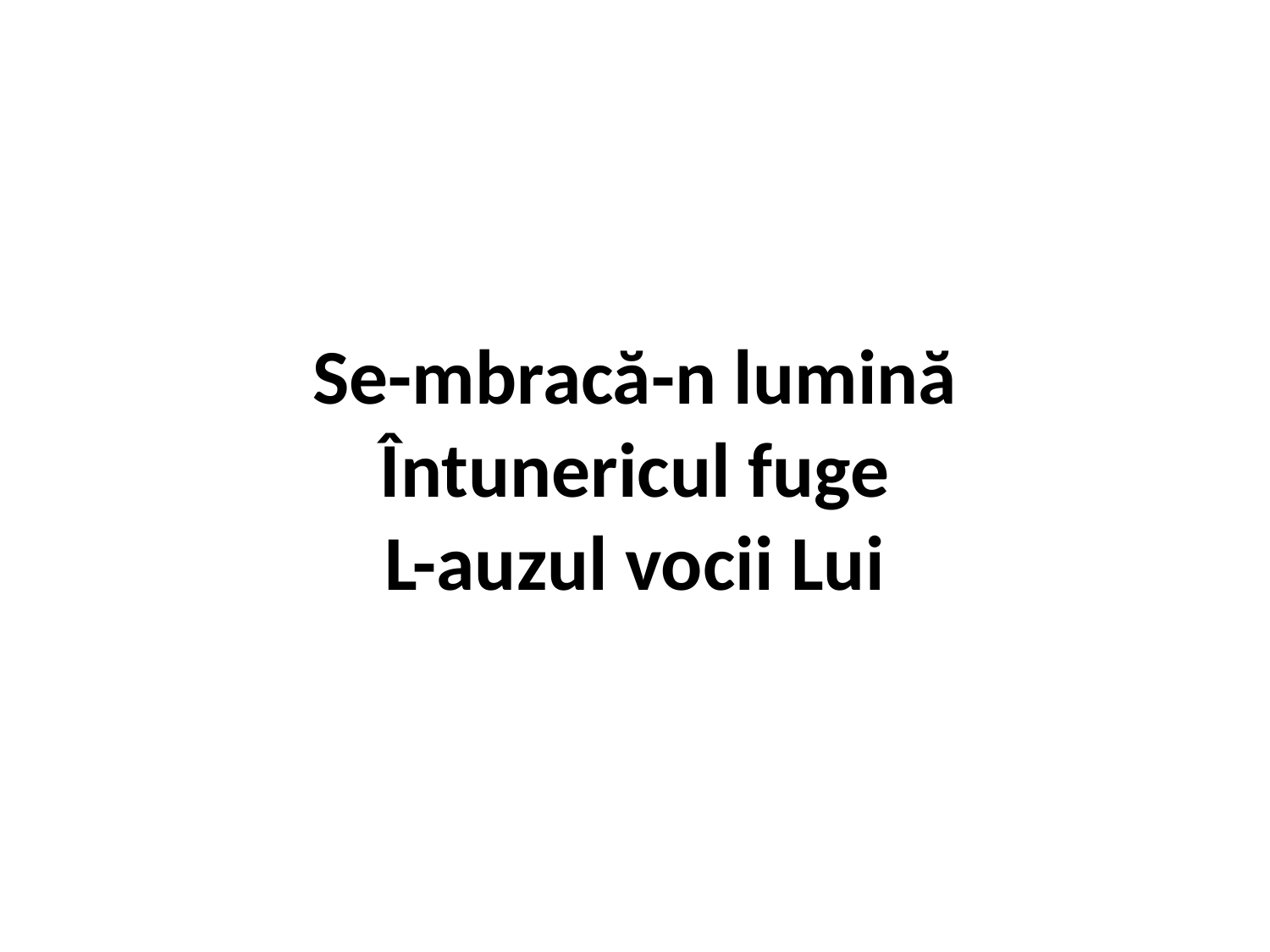

Se-mbracă-n lumină
Întunericul fuge
L-auzul vocii Lui